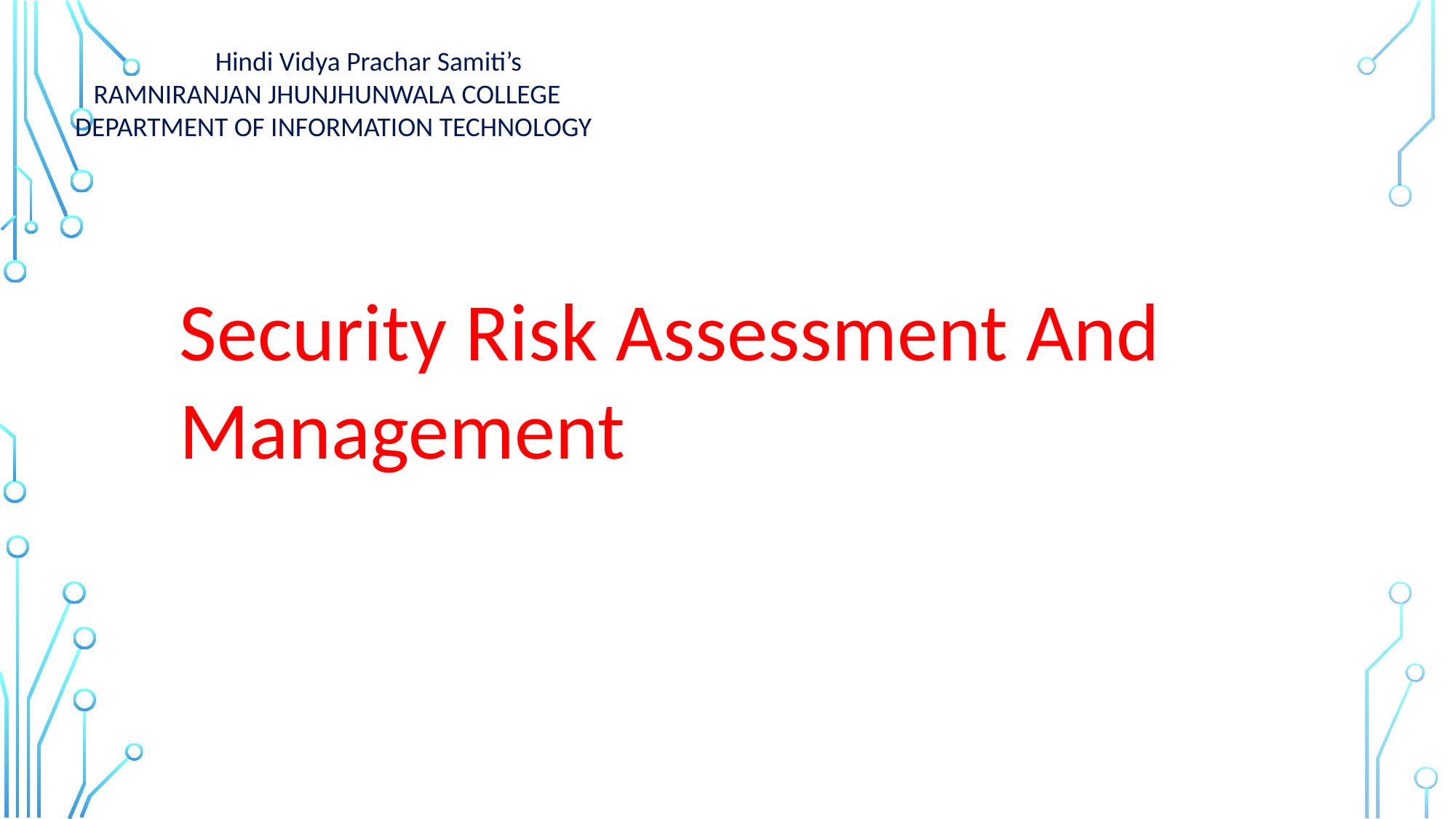

Hindi Vidya Prachar Samiti’s
   RAMNIRANJAN JHUNJHUNWALA COLLEGE
DEPARTMENT OF INFORMATION TECHNOLOGY
Security Risk Assessment And Management

														- Mohit Kumar Agrahari
Capgemini Public